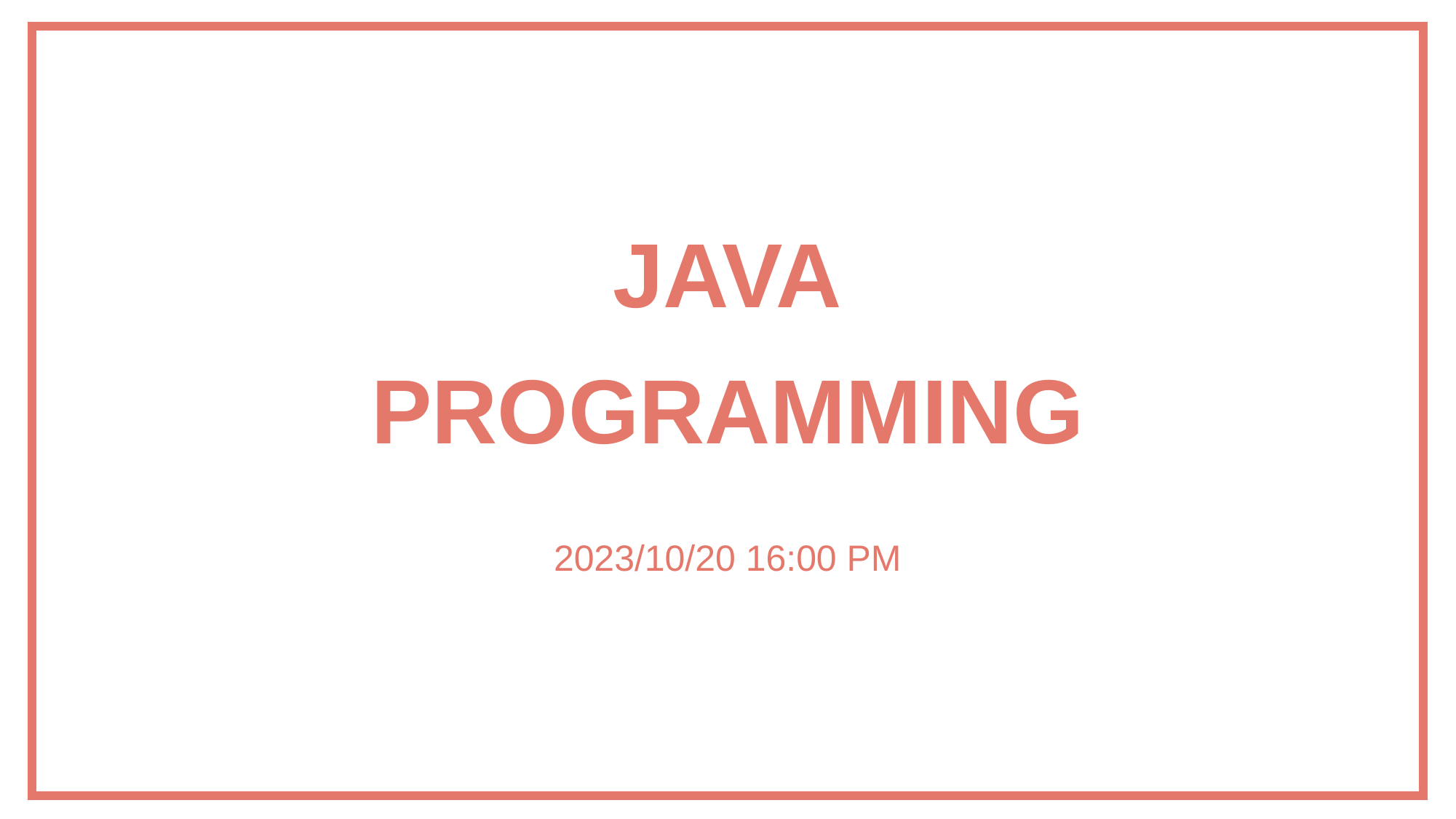

# JAVA PROGRAMMING
2023/10/20 16:00 PM
1